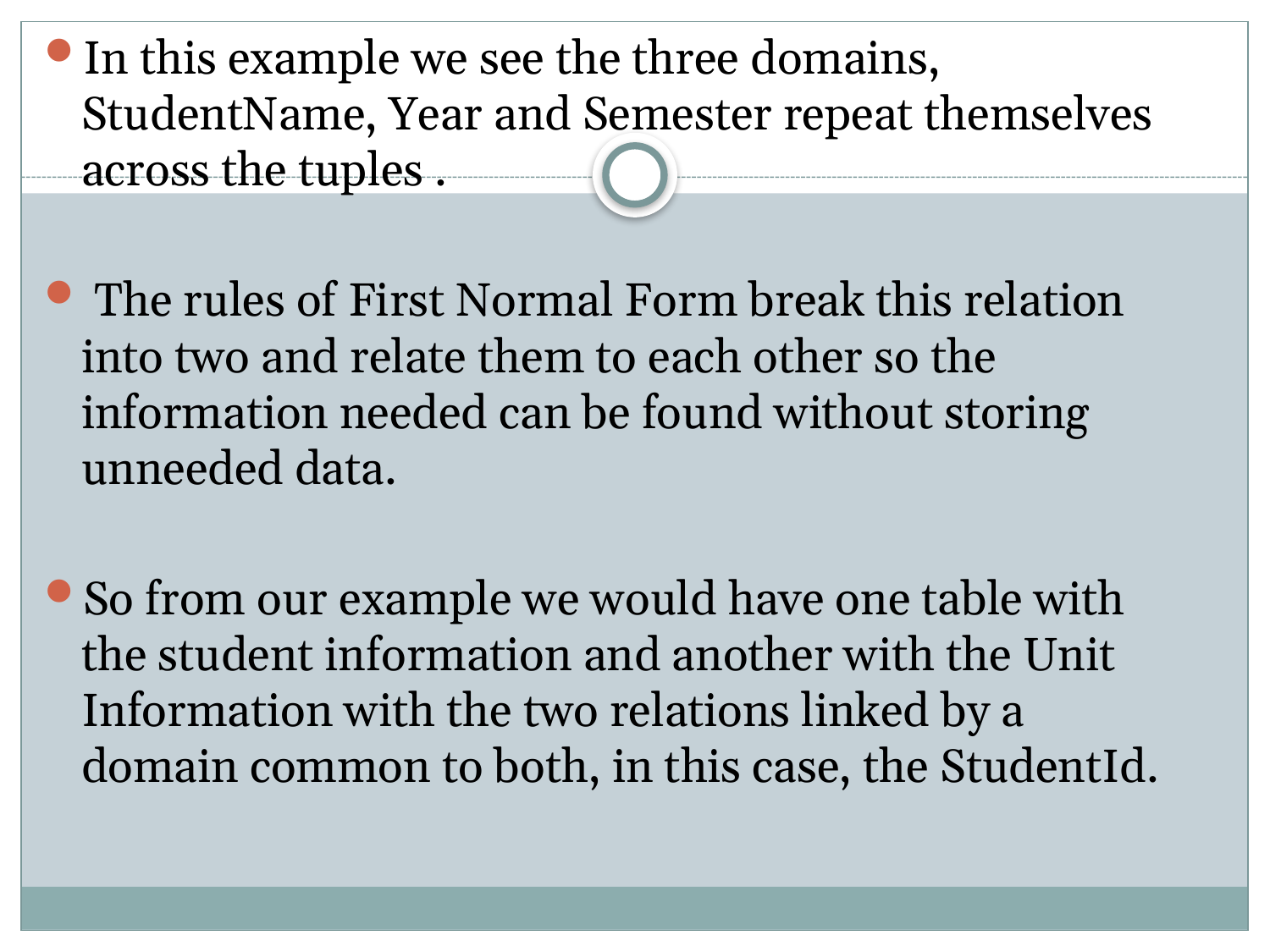

In this example we see the three domains, StudentName, Year and Semester repeat themselves across the tuples .

 The rules of First Normal Form break this relation into two and relate them to each other so the information needed can be found without storing unneeded data.

So from our example we would have one table with the student information and another with the Unit Information with the two relations linked by a domain common to both, in this case, the StudentId.